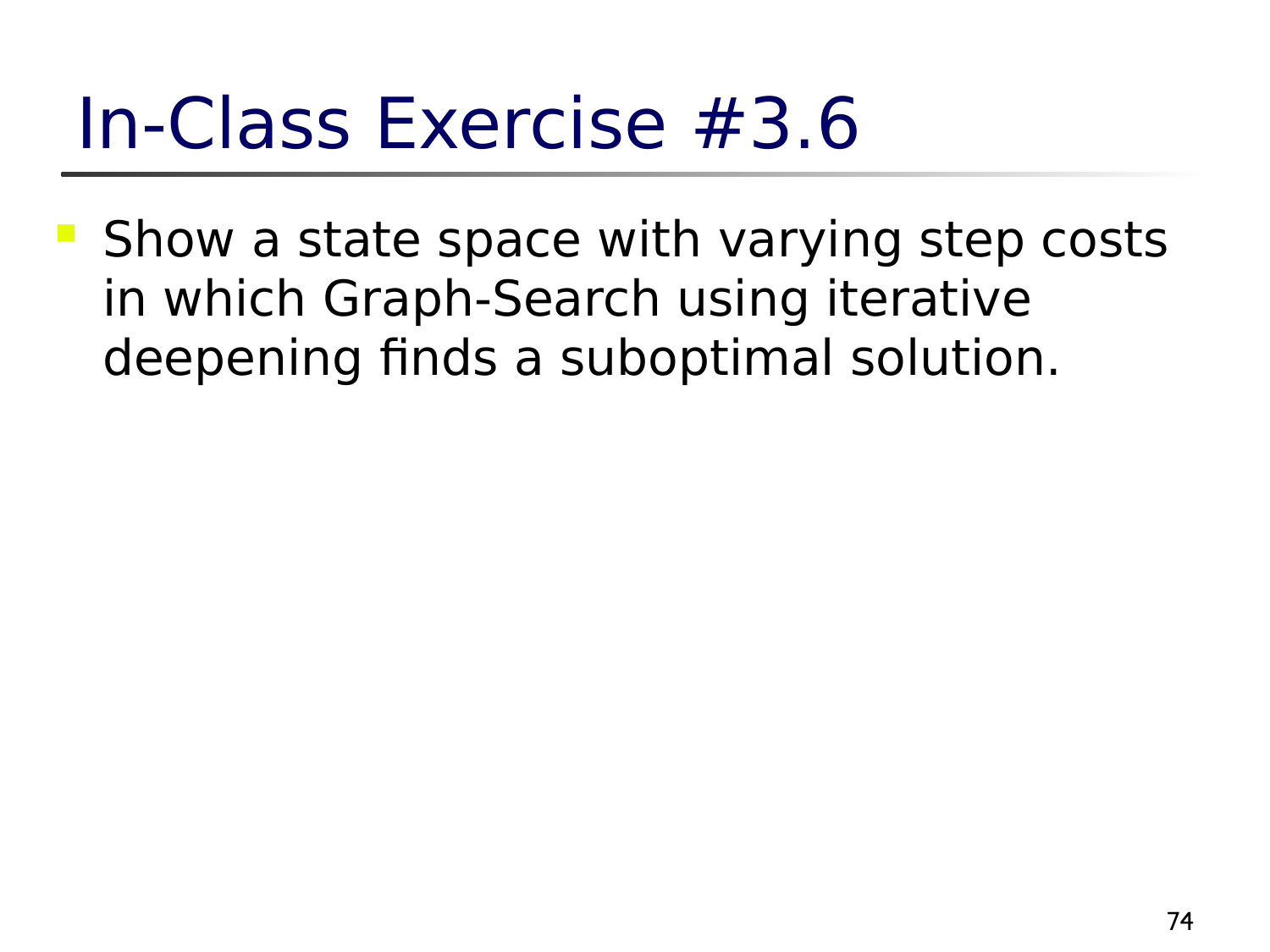

# In-Class Exercise #3.6
Show a state space with varying step costs in which Graph-Search using iterative deepening finds a suboptimal solution.

74